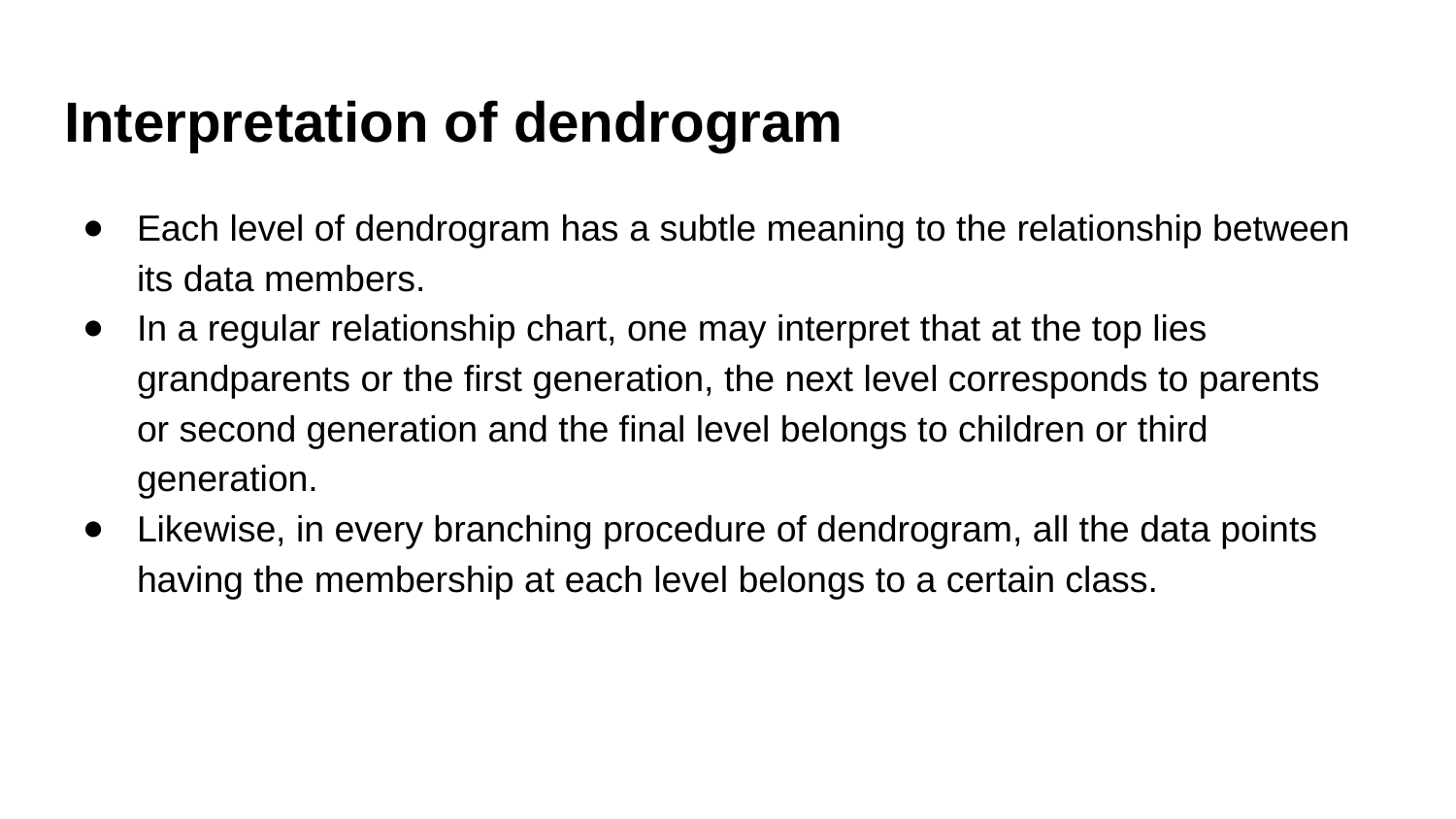

# Interpretation of dendrogram
Each level of dendrogram has a subtle meaning to the relationship between its data members.
In a regular relationship chart, one may interpret that at the top lies grandparents or the first generation, the next level corresponds to parents or second generation and the final level belongs to children or third generation.
Likewise, in every branching procedure of dendrogram, all the data points having the membership at each level belongs to a certain class.